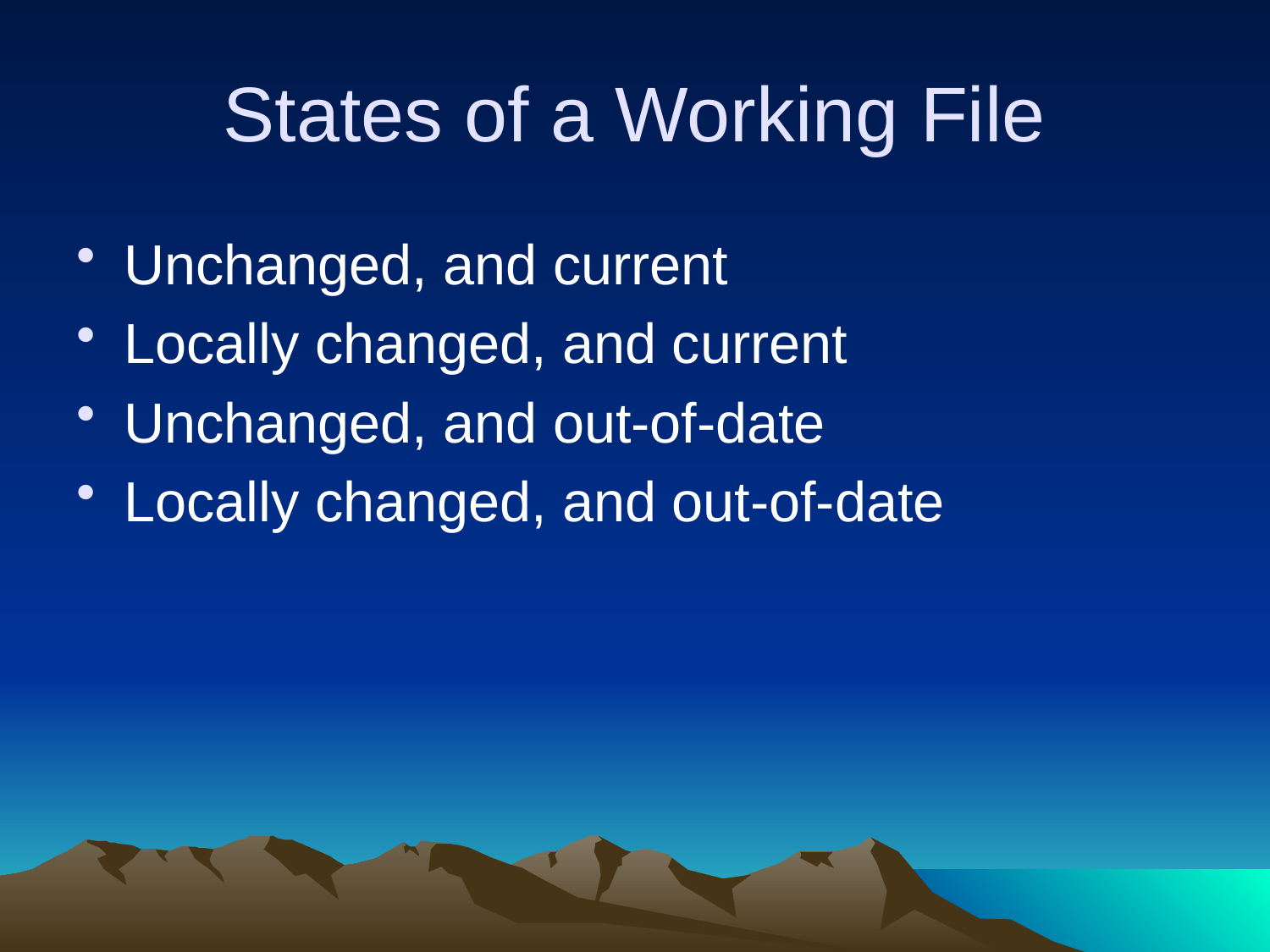

# States of a Working File
Unchanged, and current
Locally changed, and current
Unchanged, and out-of-date
Locally changed, and out-of-date